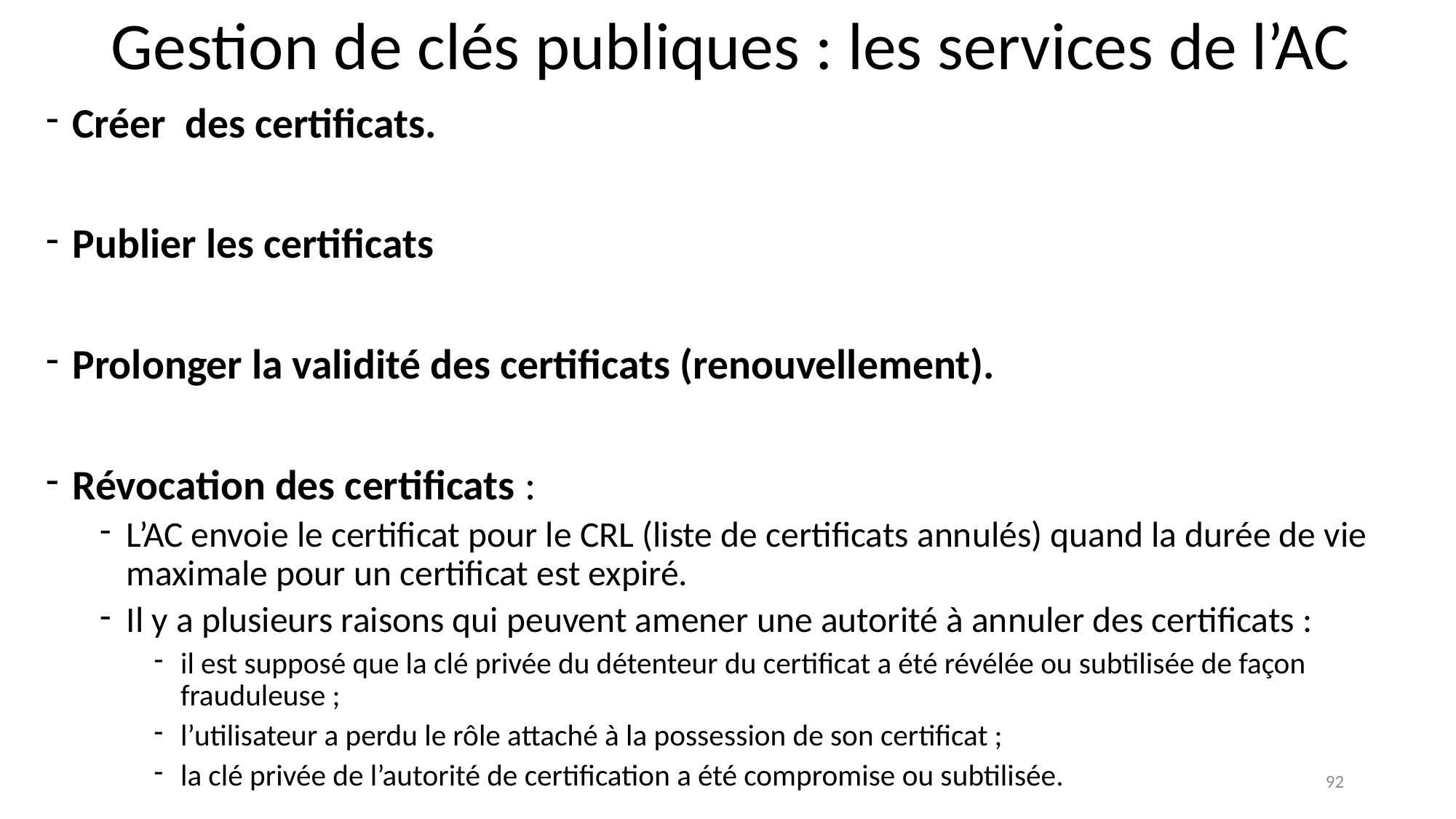

# Gestion de clés publiques : les services de l’AC
Créer  des certificats.

Publier les certificats

Prolonger la validité des certificats (renouvellement).

Révocation des certificats :
L’AC envoie le certificat pour le CRL (liste de certificats annulés) quand la durée de vie maximale pour un certificat est expiré.
Il y a plusieurs raisons qui peuvent amener une autorité à annuler des certificats :
il est supposé que la clé privée du détenteur du certificat a été révélée ou subtilisée de façon frauduleuse ;
l’utilisateur a perdu le rôle attaché à la possession de son certificat ;
la clé privée de l’autorité de certification a été compromise ou subtilisée.

92